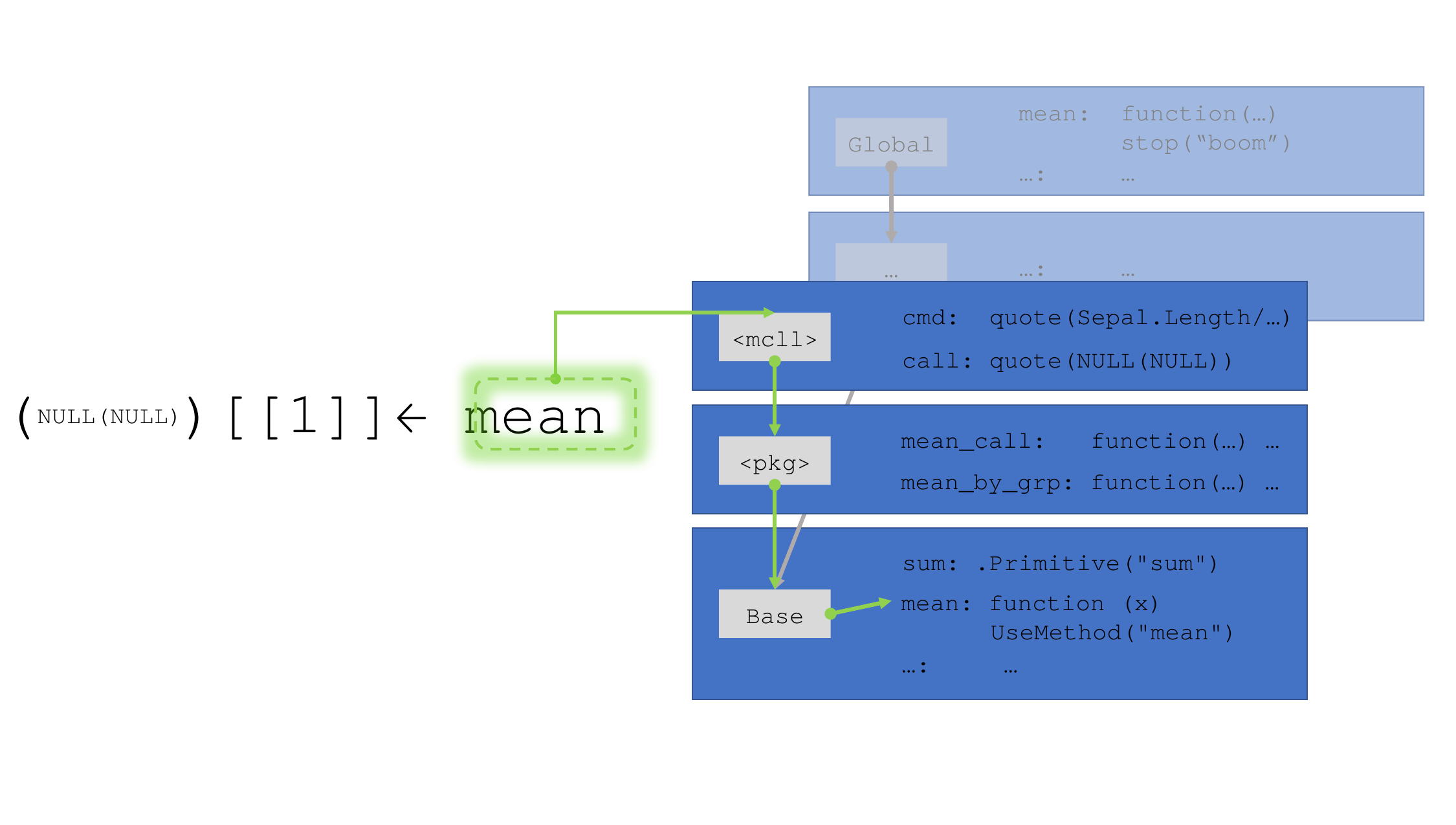

mean:  function(…)
       stop(“boom”)
Global
…:     …

…
…:     …

cmd:  quote(Sepal.Length/…)
<mcll>
call: quote(NULL(NULL))
(    )[[1]]
← mean

NULL(NULL)

<pkg>
mean_call:   function(…) …
mean_by_grp: function(…) …

sum: .Primitive("sum")
mean: function (x)
…:     …
Base
 UseMethod("mean")